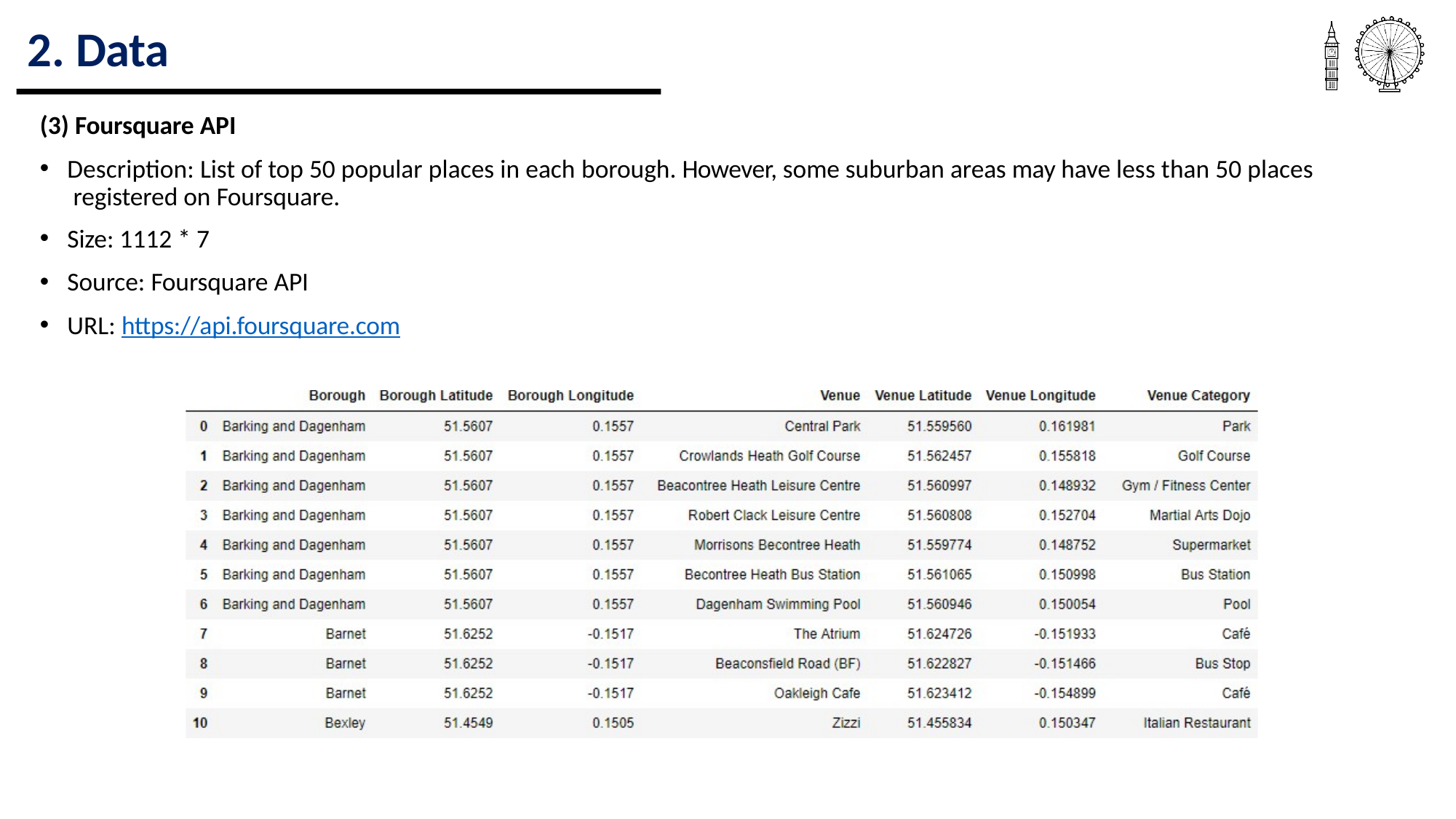

# 2. Data

(3) Foursquare API
Description: List of top 50 popular places in each borough. However, some suburban areas may have less than 50 places  registered on Foursquare.
Size: 1112 * 7
Source: Foursquare API
URL: https://api.foursquare.com